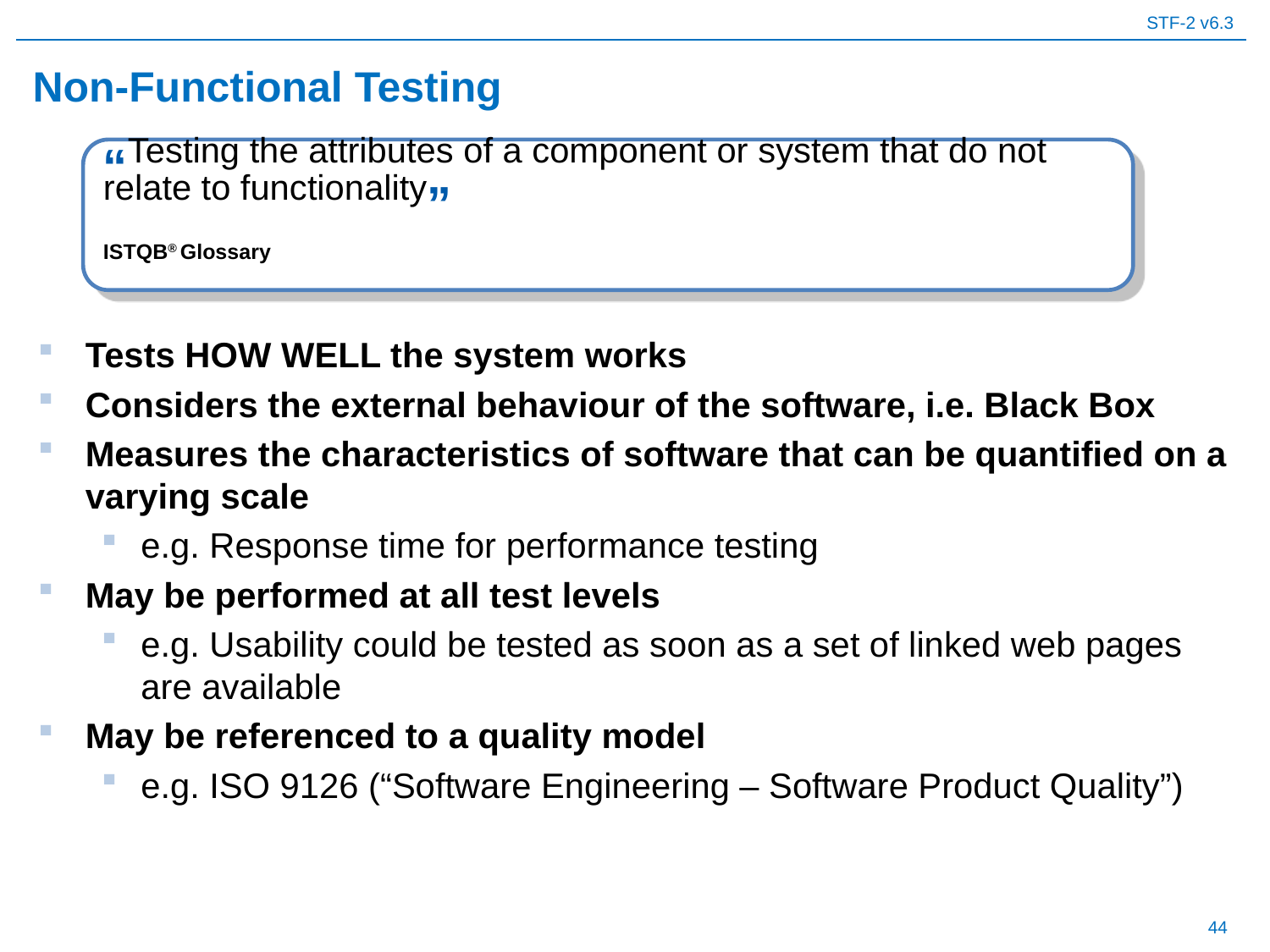

# Non-Functional Testing
“Testing the attributes of a component or system that do not relate to functionality”
ISTQB® Glossary

Tests HOW WELL the system works
Considers the external behaviour of the software, i.e. Black Box
Measures the characteristics of software that can be quantified on a varying scale
e.g. Response time for performance testing
May be performed at all test levels
e.g. Usability could be tested as soon as a set of linked web pages are available
May be referenced to a quality model
e.g. ISO 9126 (“Software Engineering – Software Product Quality”)